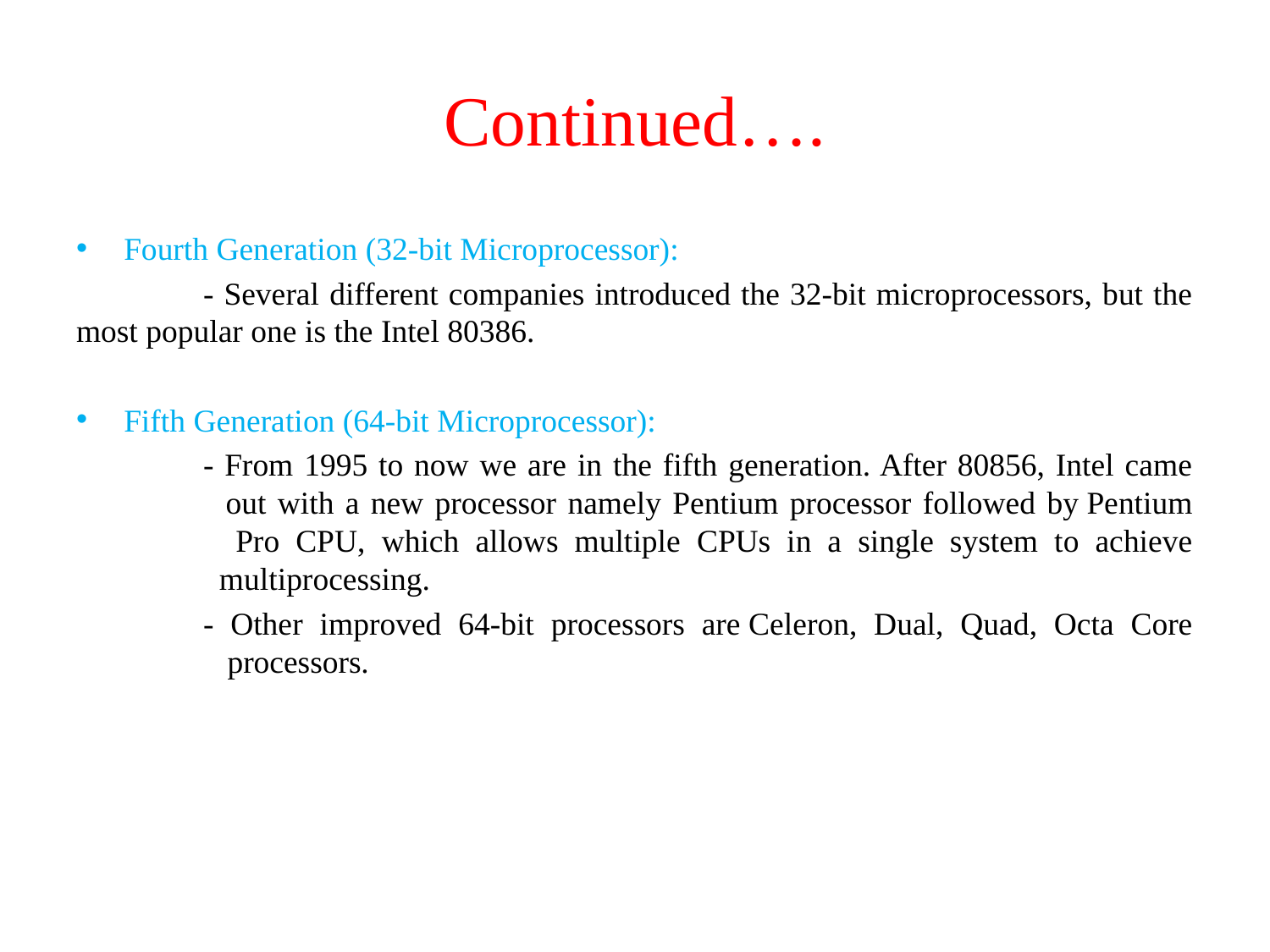

# Continued….
Fourth Generation (32-bit Microprocessor):
	- Several different companies introduced the 32-bit microprocessors, but the most popular one is the Intel 80386.

Fifth Generation (64-bit Microprocessor):
	- From 1995 to now we are in the fifth generation. After 80856, Intel came 	  out with a new processor namely Pentium processor followed by Pentium 	  Pro CPU, which allows multiple CPUs in a single system to achieve 	  multiprocessing.
	- Other improved 64-bit processors are Celeron, Dual, Quad, Octa Core 	   processors.